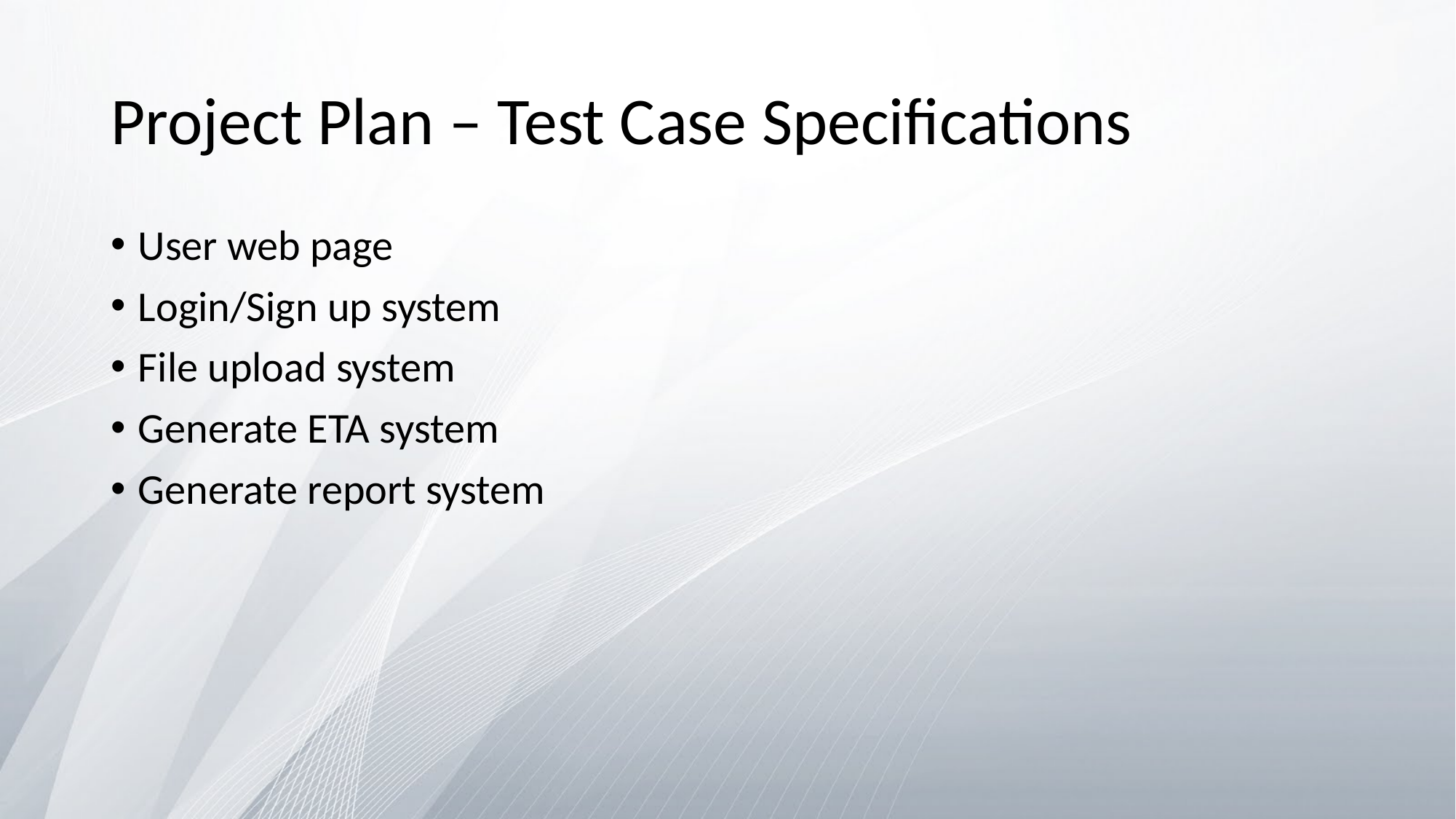

# Project Plan – Test Case Specifications
User web page
Login/Sign up system
File upload system
Generate ETA system
Generate report system